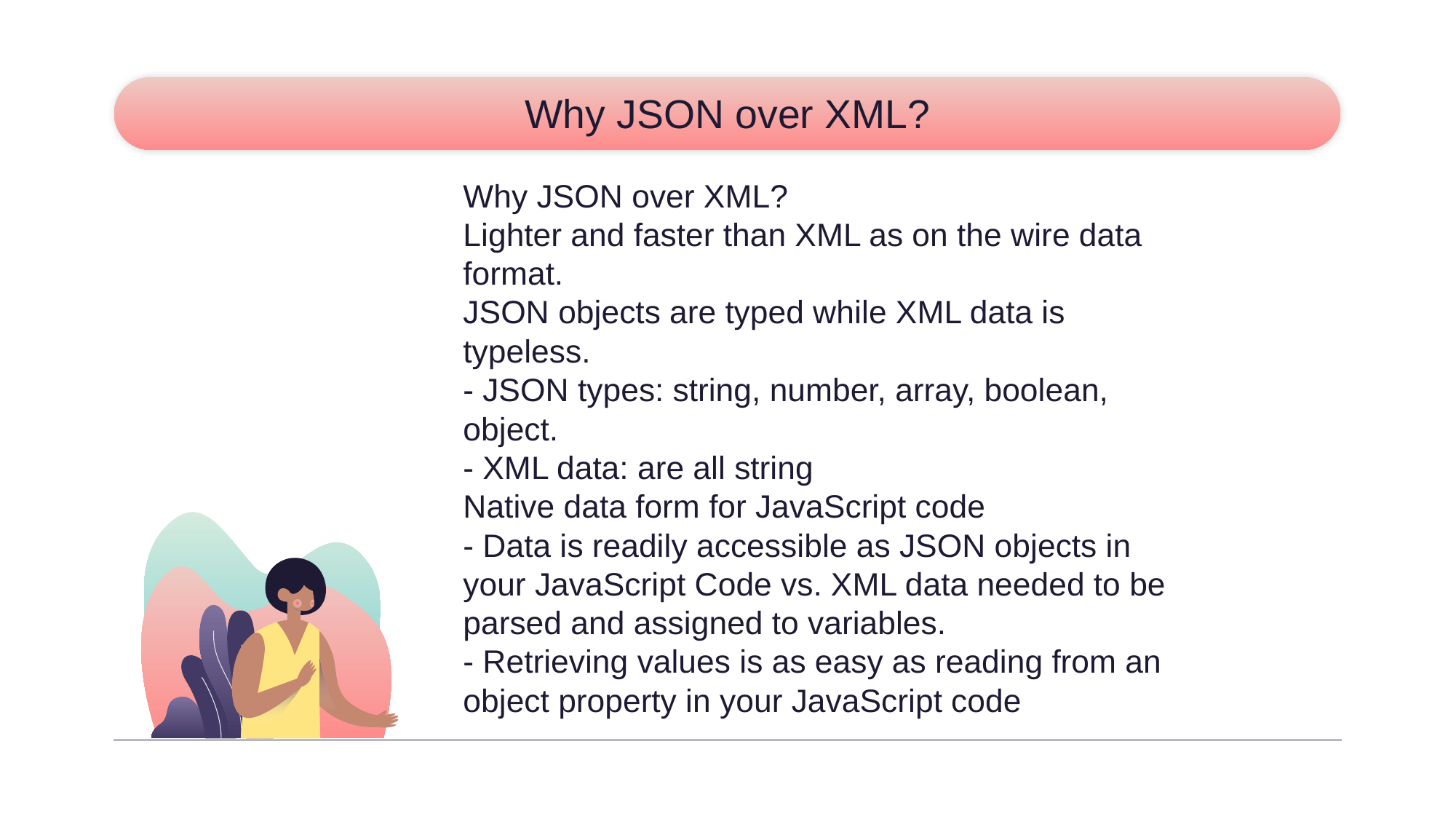

# Why JSON over XML?
Why JSON over XML?
Lighter and faster than XML as on the wire data format.
JSON objects are typed while XML data is typeless.
- JSON types: string, number, array, boolean, object.
- XML data: are all string
Native data form for JavaScript code
- Data is readily accessible as JSON objects in your JavaScript Code vs. XML data needed to be parsed and assigned to variables.
- Retrieving values is as easy as reading from an object property in your JavaScript code